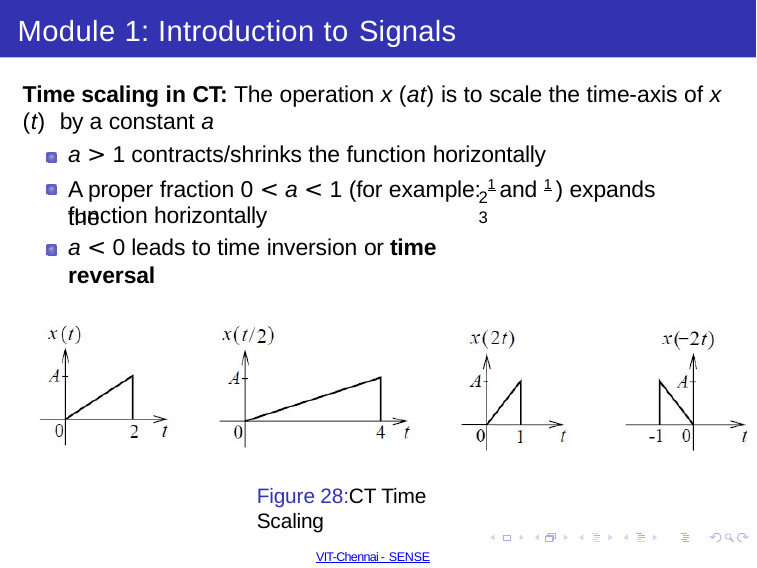

# Module 1: Introduction to Signals
Time scaling in CT: The operation x (at) is to scale the time-axis of x (t)  by a constant a
a > 1 contracts/shrinks the function horizontally

A proper fraction 0 < a < 1 (for example: 1 and 1 ) expands the

2	3
function horizontally
a < 0 leads to time inversion or time reversal

Figure 28:CT Time Scaling
Dr Sathiya Narayanan S
Winter 2021-2022 Semester 46 / 50
VIT-Chennai - SENSE